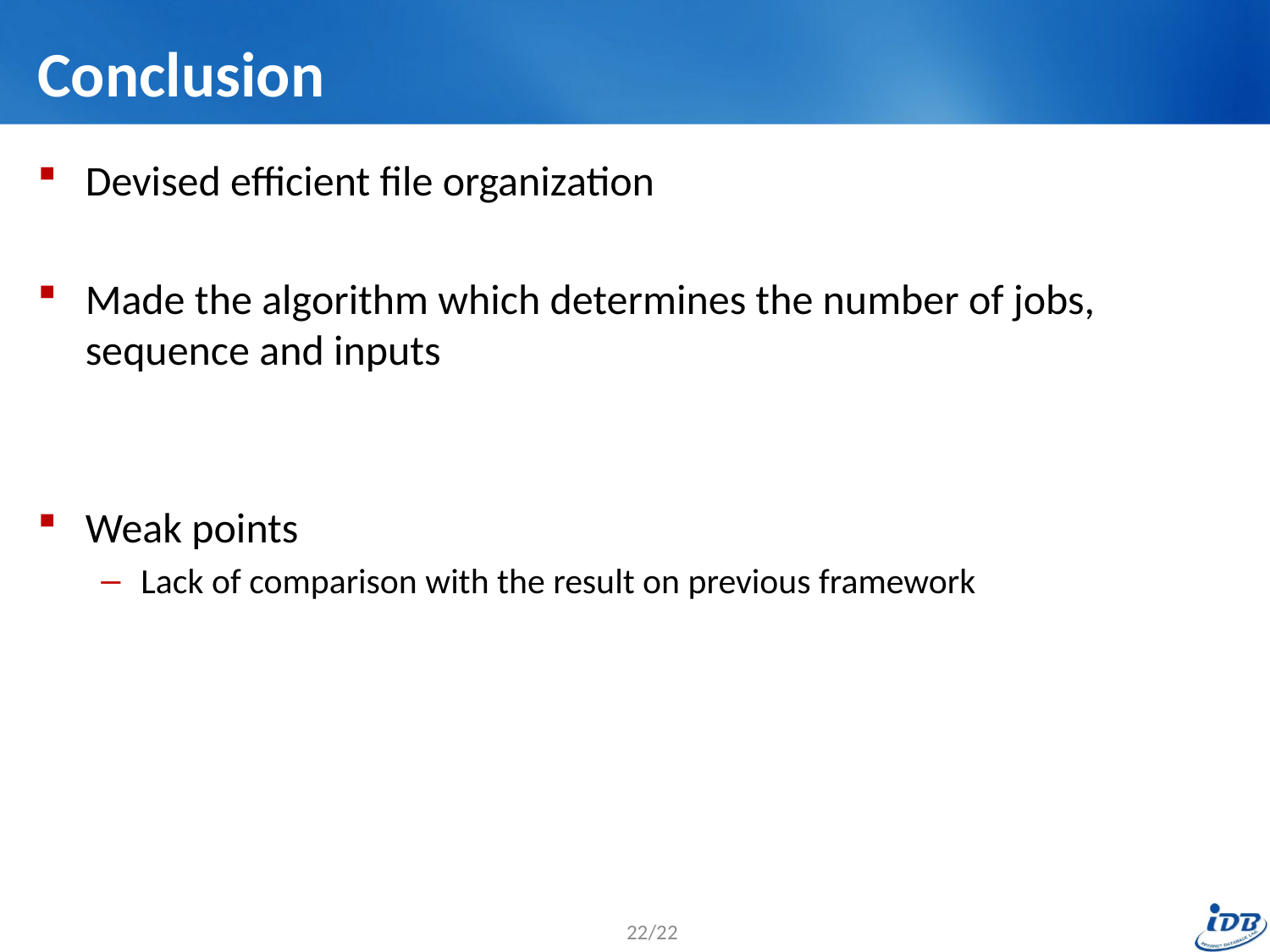

# Conclusion
Devised efficient file organization

Made the algorithm which determines the number of jobs, sequence and inputs

Weak points
Lack of comparison with the result on previous framework

22/22